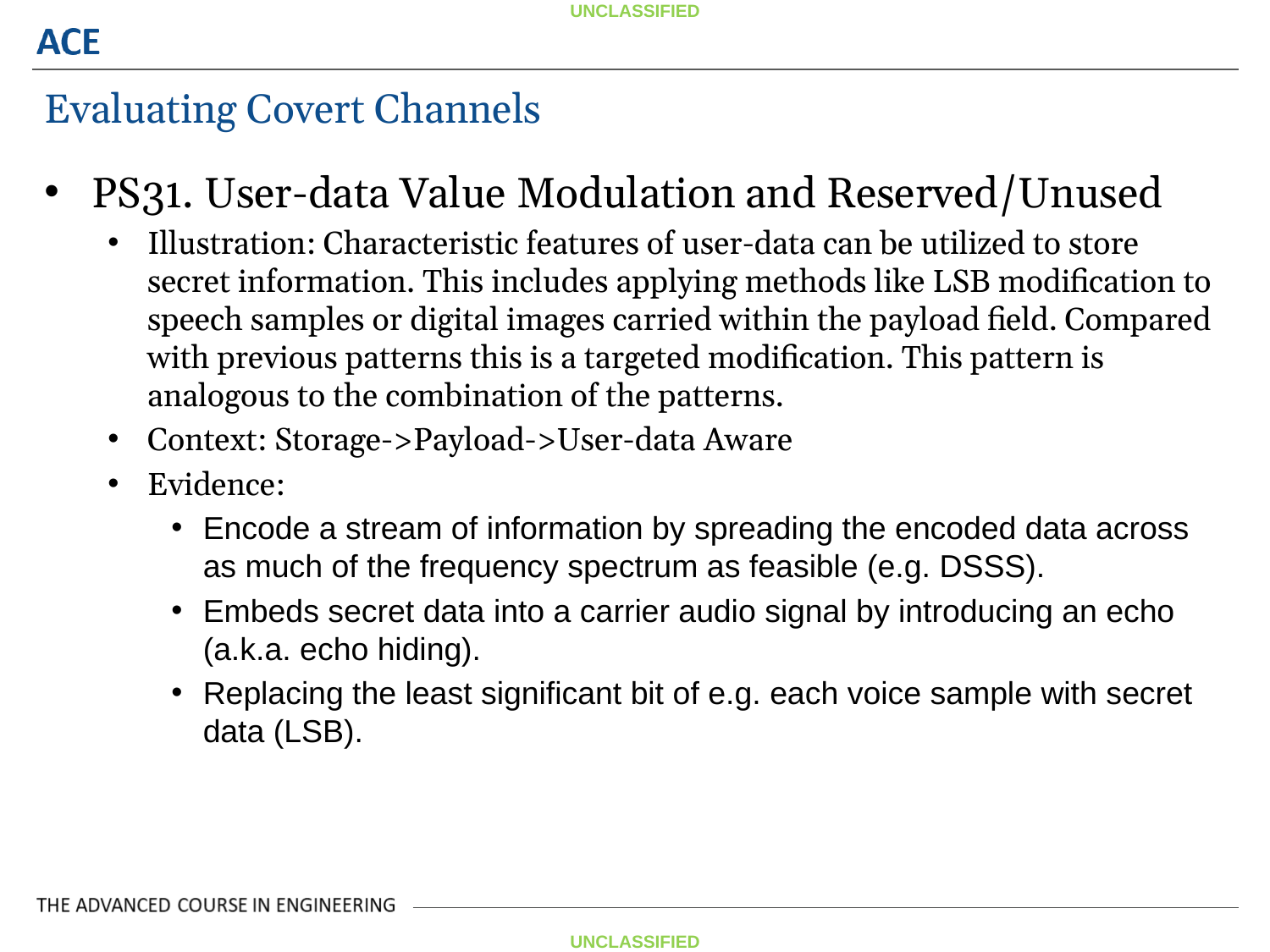

Evaluating Covert Channels
PS31. User-data Value Modulation and Reserved/Unused
Illustration: Characteristic features of user-data can be utilized to store secret information. This includes applying methods like LSB modification to speech samples or digital images carried within the payload field. Compared with previous patterns this is a targeted modification. This pattern is analogous to the combination of the patterns.
Context: Storage->Payload->User-data Aware
Evidence:
Encode a stream of information by spreading the encoded data across as much of the frequency spectrum as feasible (e.g. DSSS).
Embeds secret data into a carrier audio signal by introducing an echo (a.k.a. echo hiding).
Replacing the least significant bit of e.g. each voice sample with secret data (LSB).